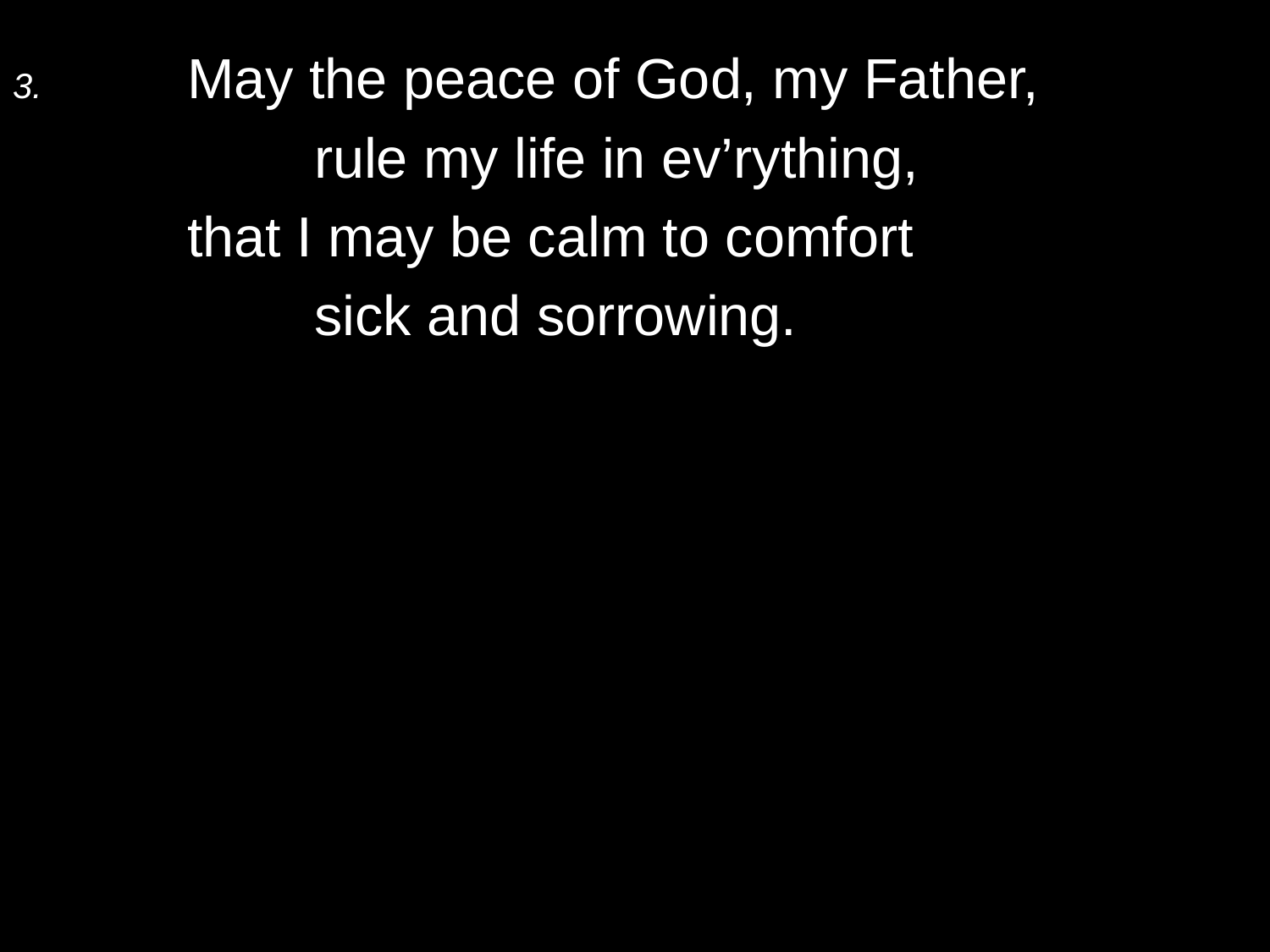

3.	May the peace of God, my Father,
		rule my life in ev’rything,
	that I may be calm to comfort
		sick and sorrowing.